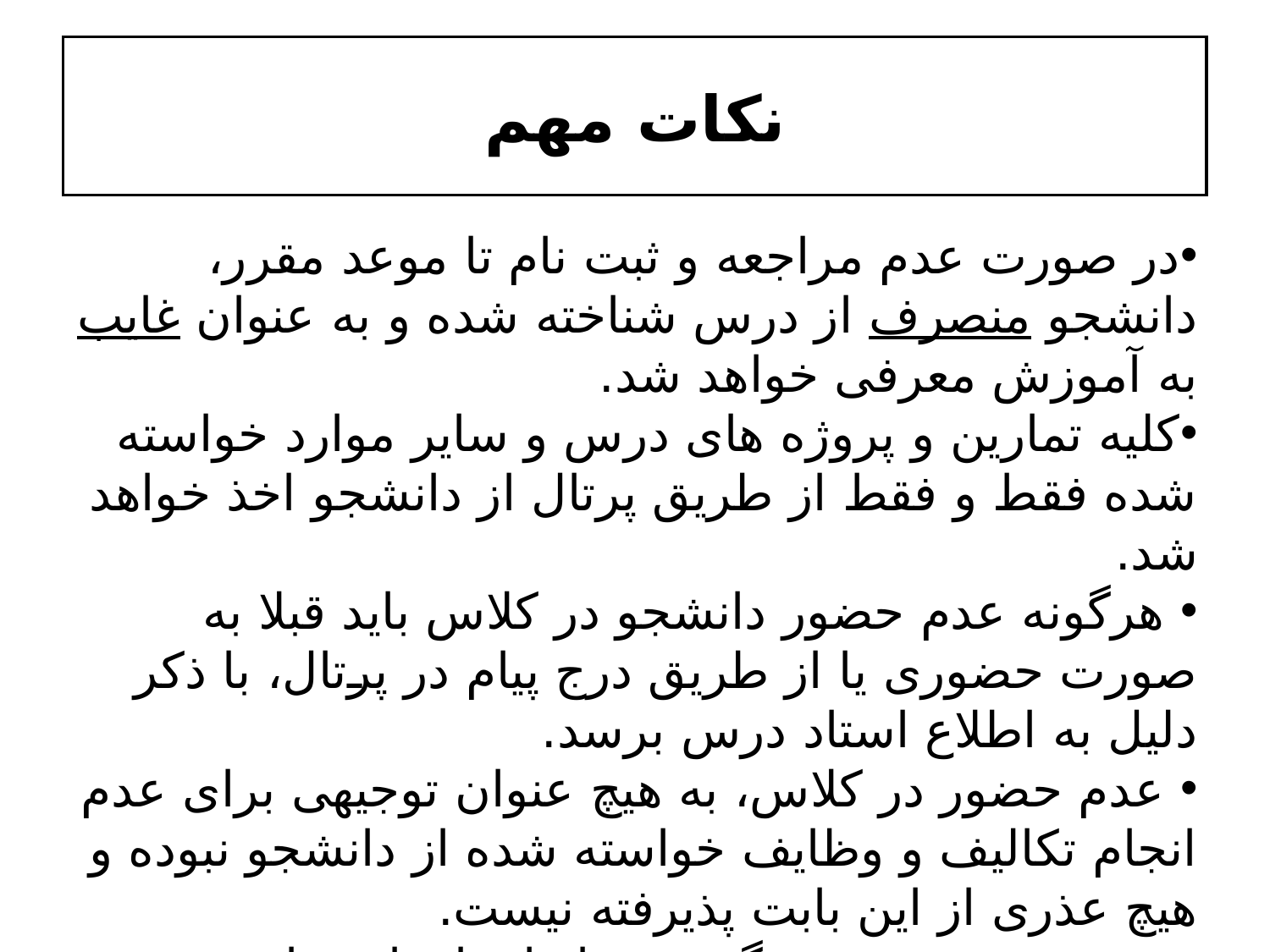

# نکات مهم
در صورت عدم مراجعه و ثبت نام تا موعد مقرر، دانشجو منصرف از درس شناخته شده و به عنوان غايب به آموزش معرفی خواهد شد.
کليه تمارين و پروژه های درس و ساير موارد خواسته شده فقط و فقط از طريق پرتال از دانشجو اخذ خواهد شد.
 هرگونه عدم حضور دانشجو در کلاس باید قبلا به صورت حضوری یا از طریق درج پیام در پرتال، با ذکر دلیل به اطلاع استاد درس برسد.
 عدم حضور در کلاس، به هیچ عنوان توجیهی برای عدم انجام تکالیف و وظایف خواسته شده از دانشجو نبوده و هیچ عذری از این بابت پذیرفته نیست.
 در صورت وجود هر گونه شرایط حاد یا پیشامد اضطراری باید موضوع به اطلاع استاد درس به صورت حضوری یا از طریق درج پیام در پرتال به اطلاع استاد درس رسانده شود. در غیر اینصورت هیچ عذری پذیرفته نیست.